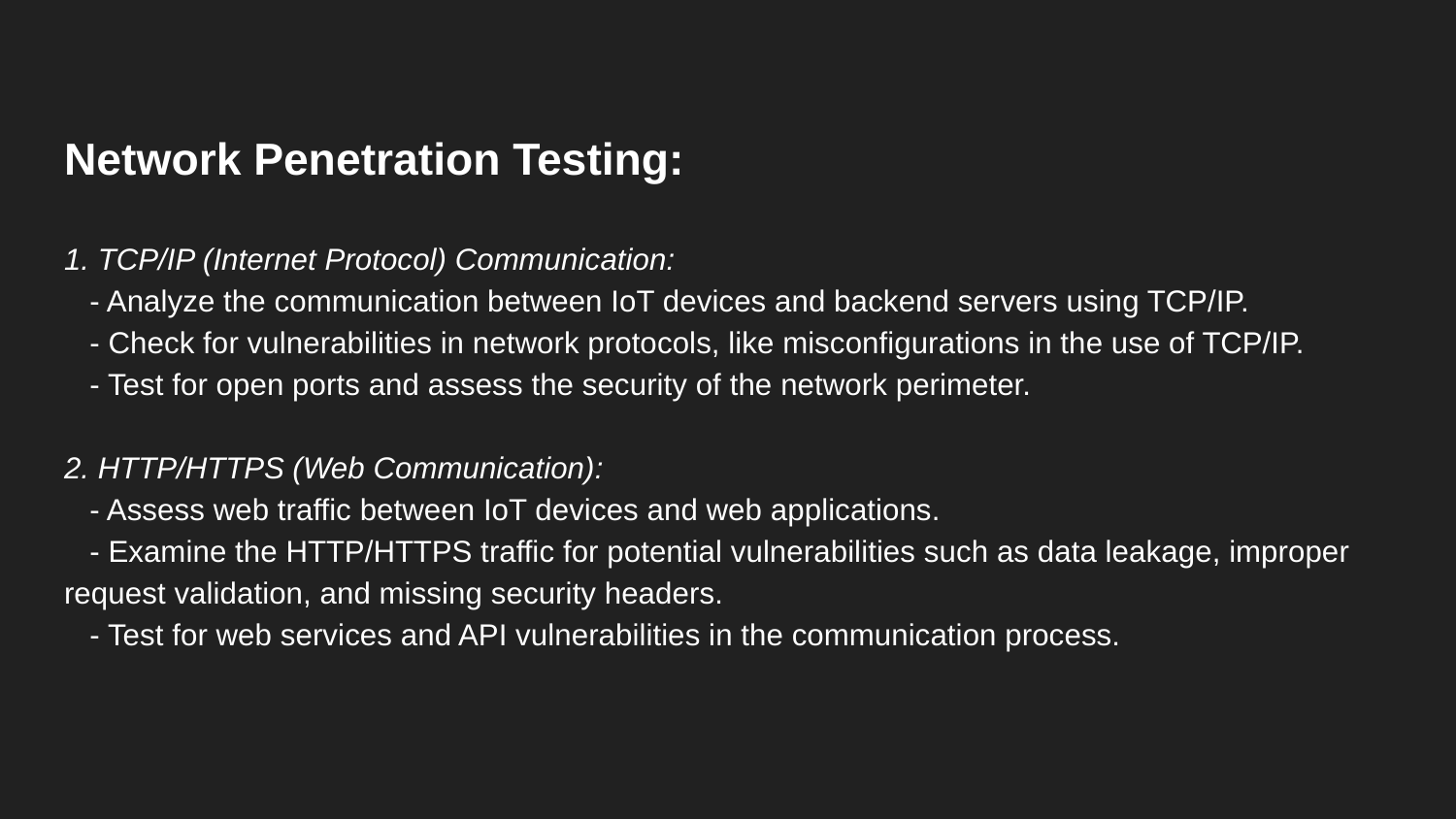

# Network Penetration Testing:
1. TCP/IP (Internet Protocol) Communication:
   - Analyze the communication between IoT devices and backend servers using TCP/IP.
   - Check for vulnerabilities in network protocols, like misconfigurations in the use of TCP/IP.
   - Test for open ports and assess the security of the network perimeter.

2. HTTP/HTTPS (Web Communication):
   - Assess web traffic between IoT devices and web applications.
   - Examine the HTTP/HTTPS traffic for potential vulnerabilities such as data leakage, improper request validation, and missing security headers.
   - Test for web services and API vulnerabilities in the communication process.